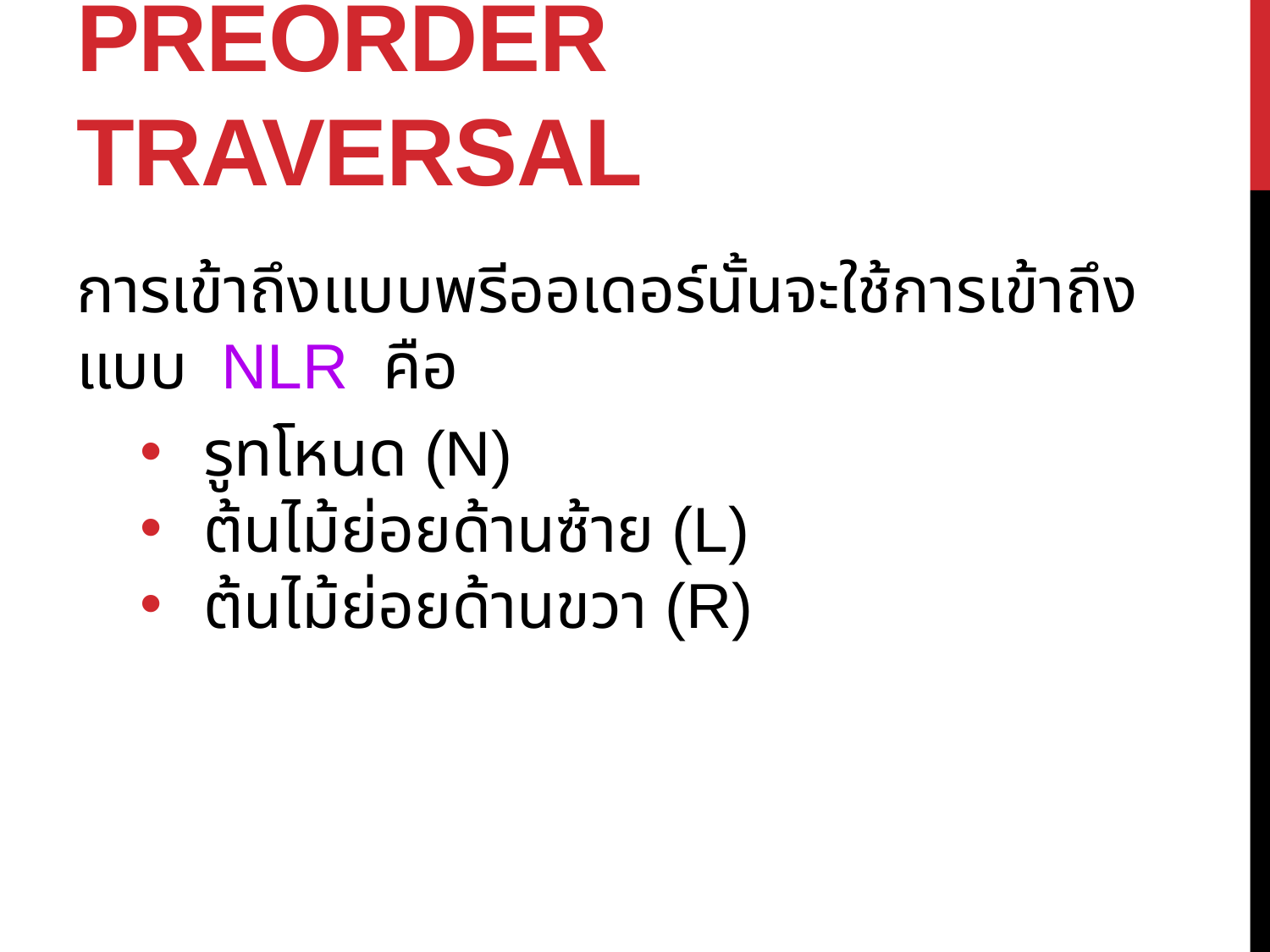

# Preorder Traversal
การเข้าถึงแบบพรีออเดอร์นั้นจะใช้การเข้าถึงแบบ  NLR  คือ
รูทโหนด (N)
ต้นไม้ย่อยด้านซ้าย (L)
ต้นไม้ย่อยด้านขวา (R)